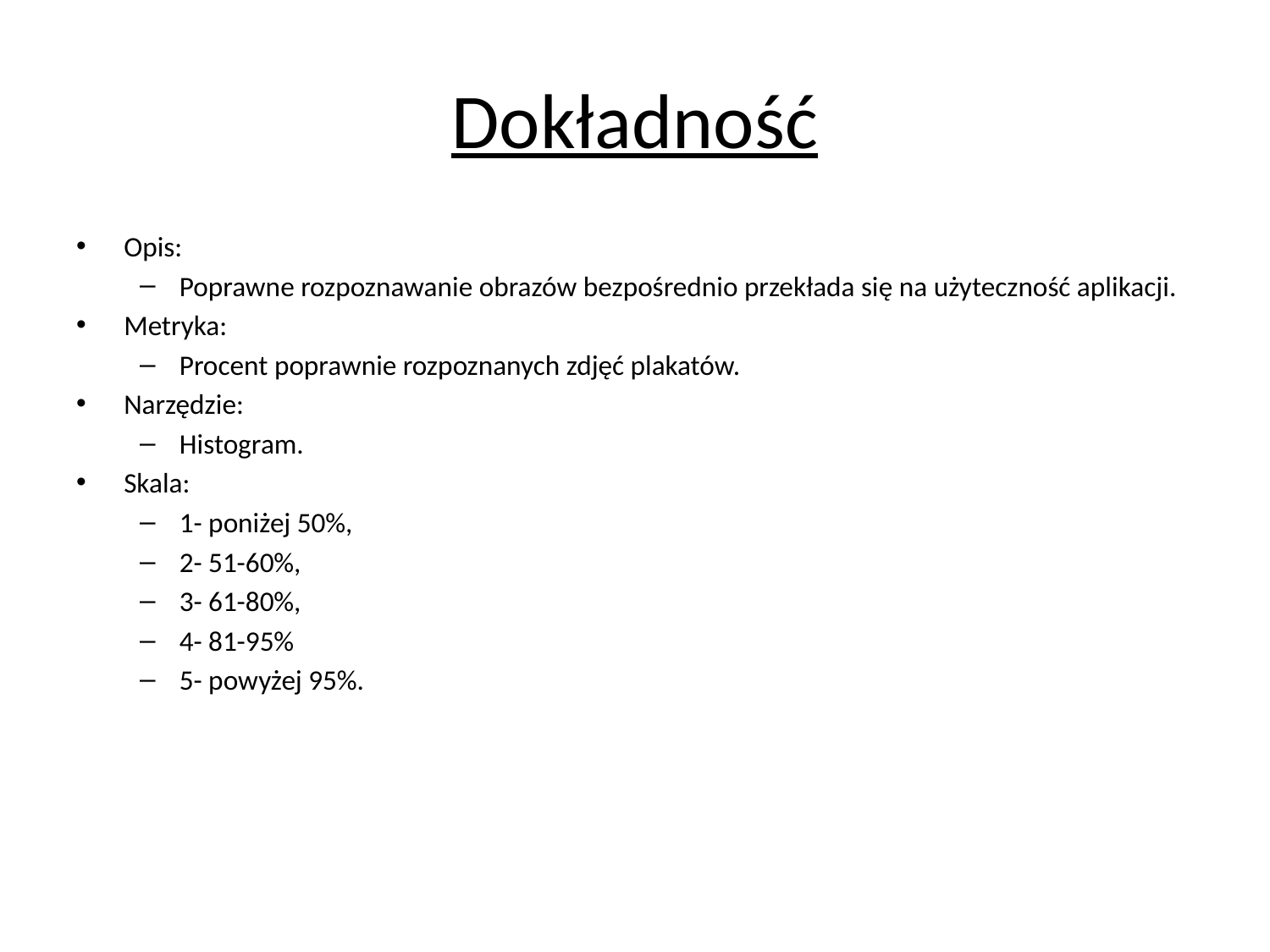

# Dokładność
Opis:
Poprawne rozpoznawanie obrazów bezpośrednio przekłada się na użyteczność aplikacji.
Metryka:
Procent poprawnie rozpoznanych zdjęć plakatów.
Narzędzie:
Histogram.
Skala:
1- poniżej 50%,
2- 51-60%,
3- 61-80%,
4- 81-95%
5- powyżej 95%.